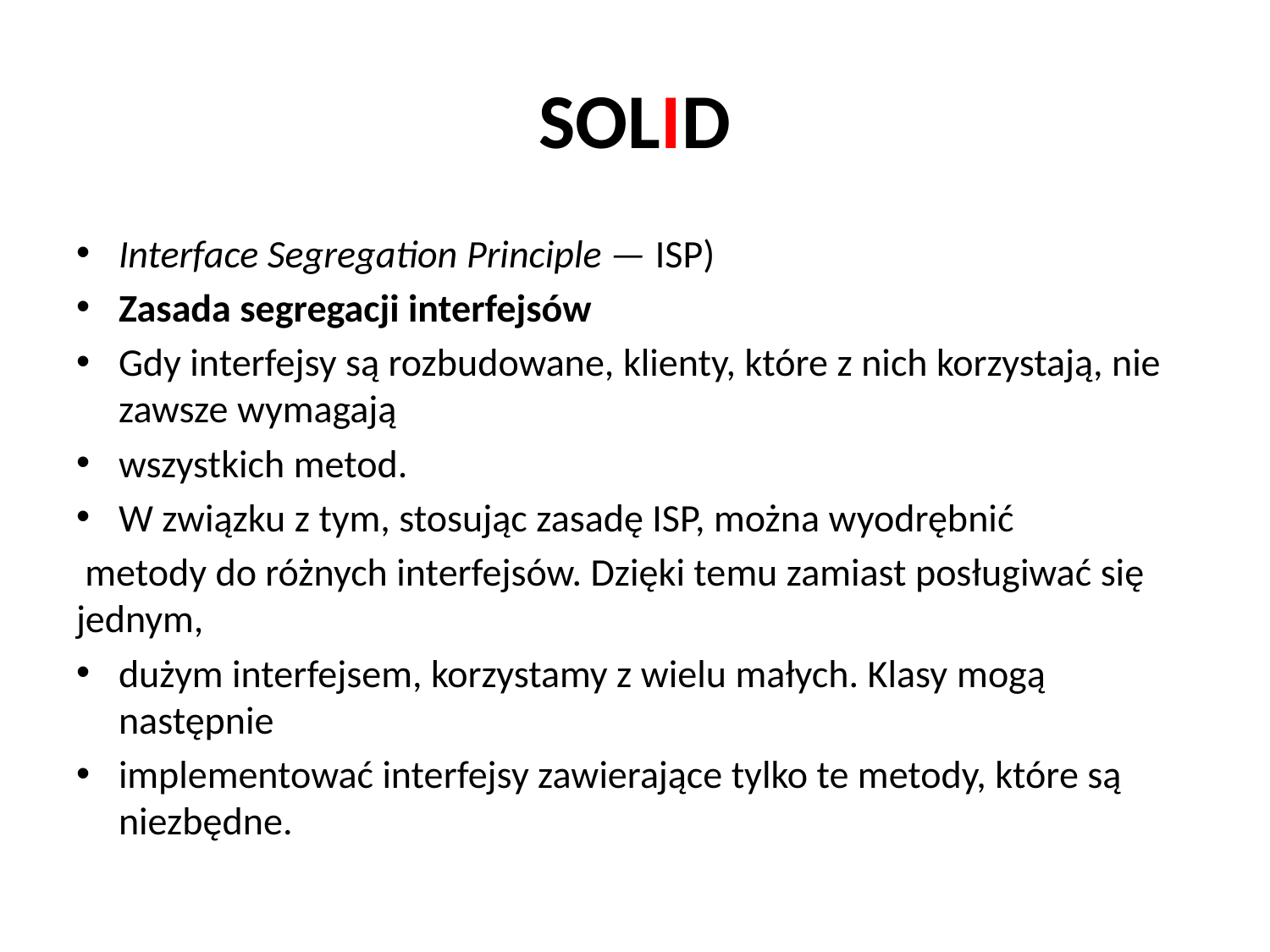

# SOLID
Interface Segregation Principle — ISP)
Zasada segregacji interfejsów
Gdy interfejsy są rozbudowane, klienty, które z nich korzystają, nie zawsze wymagają
wszystkich metod.
W związku z tym, stosując zasadę ISP, można wyodrębnić
 metody do różnych interfejsów. Dzięki temu zamiast posługiwać się jednym,
dużym interfejsem, korzystamy z wielu małych. Klasy mogą następnie
implementować interfejsy zawierające tylko te metody, które są niezbędne.